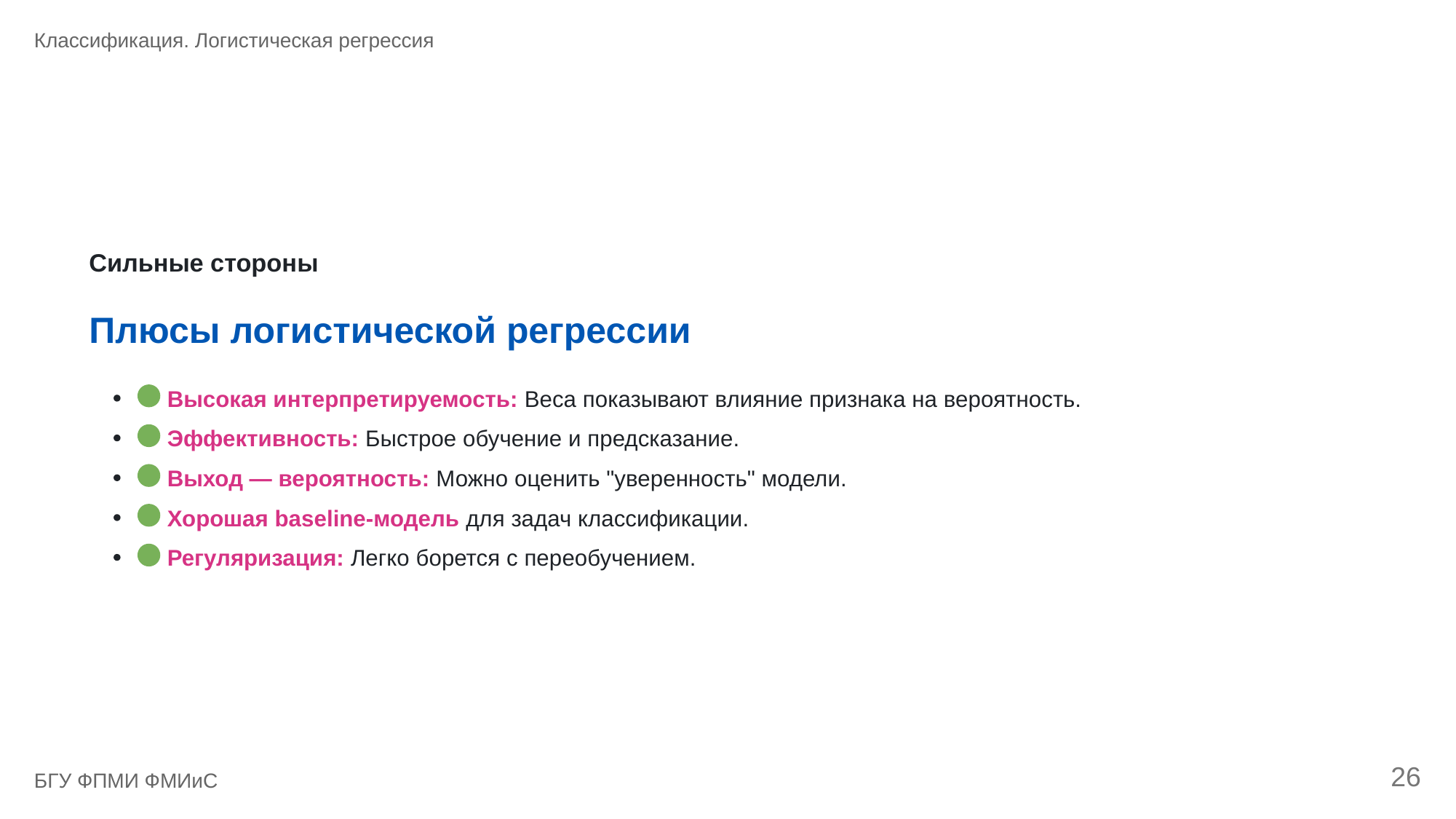

Классификация. Логистическая регрессия
Сильные стороны
Плюсы логистической регрессии
 Высокая интерпретируемость: Веса показывают влияние признака на вероятность.

 Эффективность: Быстрое обучение и предсказание.

 Выход — вероятность: Можно оценить "уверенность" модели.

 Хорошая baseline-модель для задач классификации.

 Регуляризация: Легко борется с переобучением.

26
БГУ ФПМИ ФМИиС